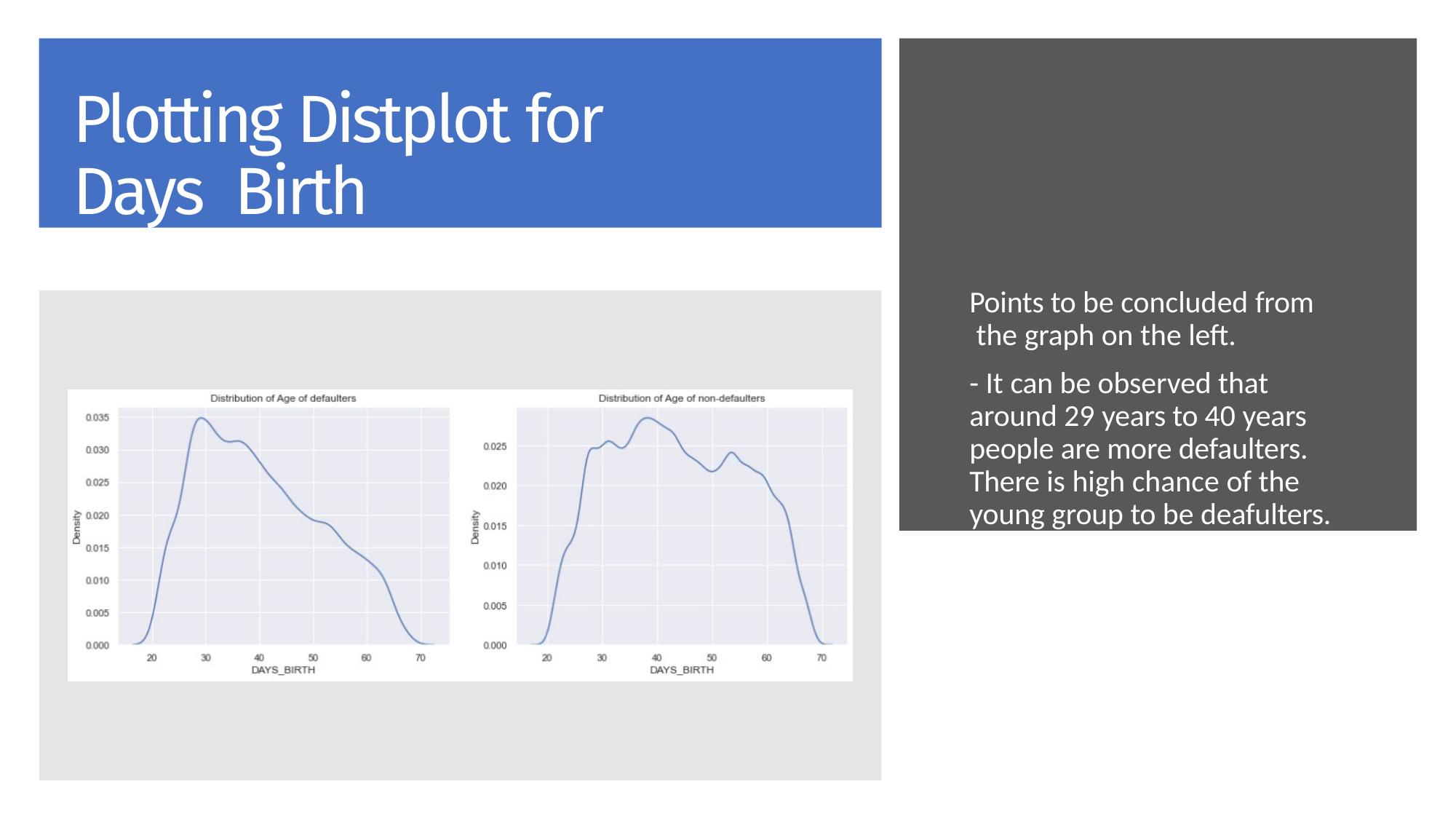

# Plotting Distplot for Days  Birth

Points to be concluded from  the graph on the left.
- It can be observed that  around 29 years to 40 years  people are more defaulters.  There is high chance of the  young group to be deafulters.